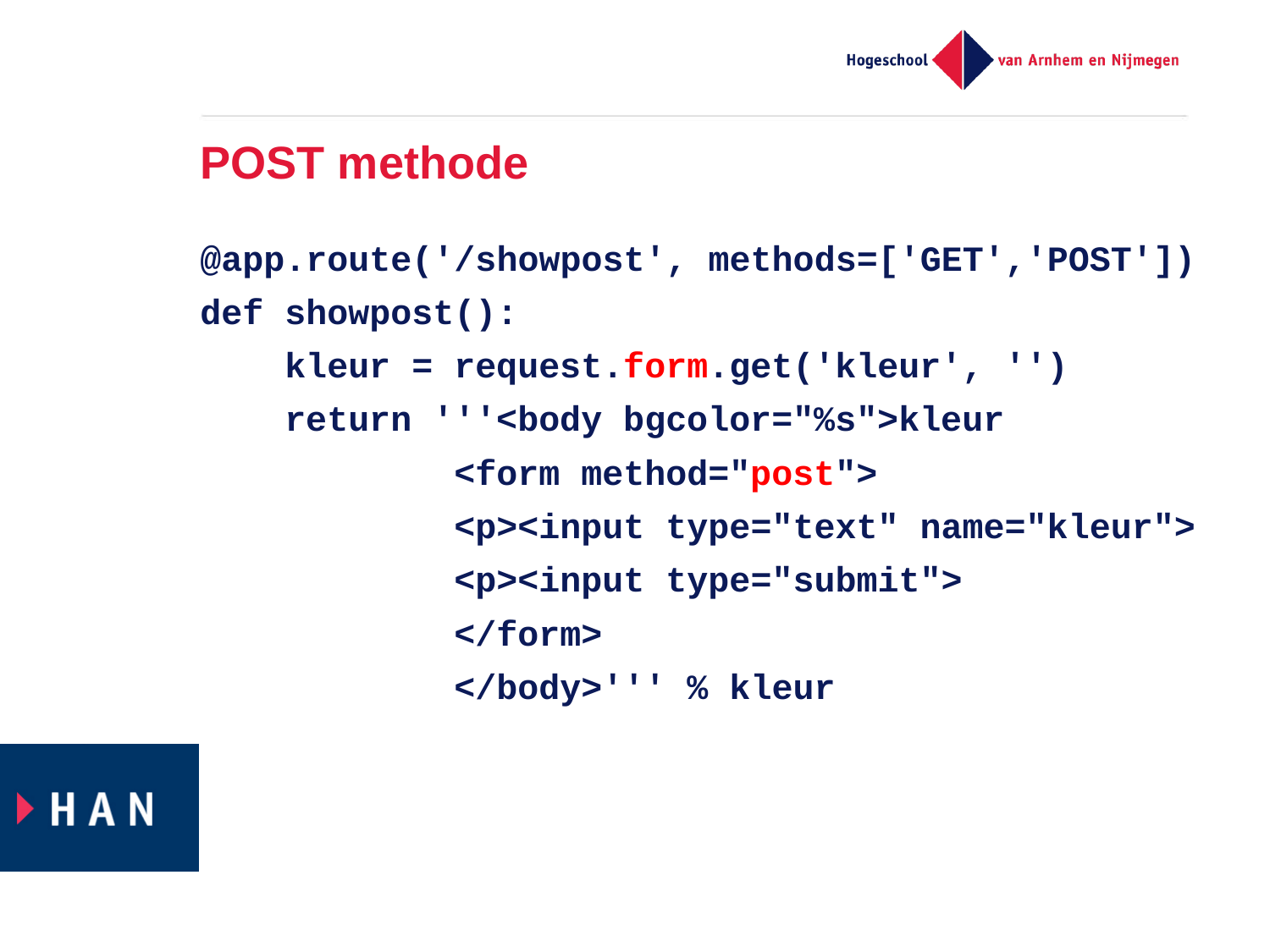

# POST methode
@app.route('/showpost', methods=['GET','POST'])
def showpost():
    kleur = request.form.get('kleur', '')
    return '''<body bgcolor="%s">kleur
            <form method="post">
            <p><input type="text" name="kleur">
            <p><input type="submit">
            </form>
            </body>''' % kleur